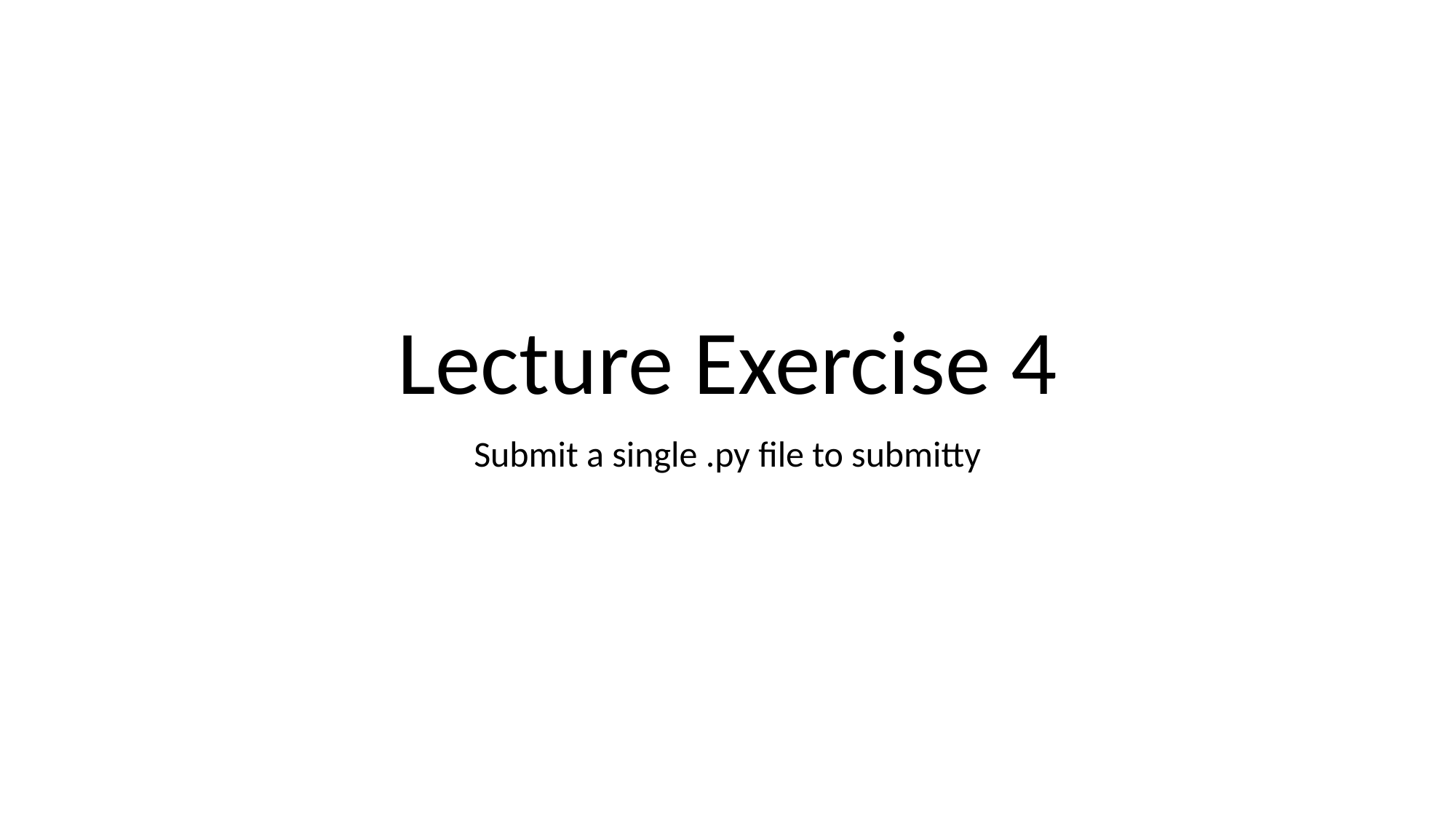

# Lecture Exercise 4
Submit a single .py file to submitty